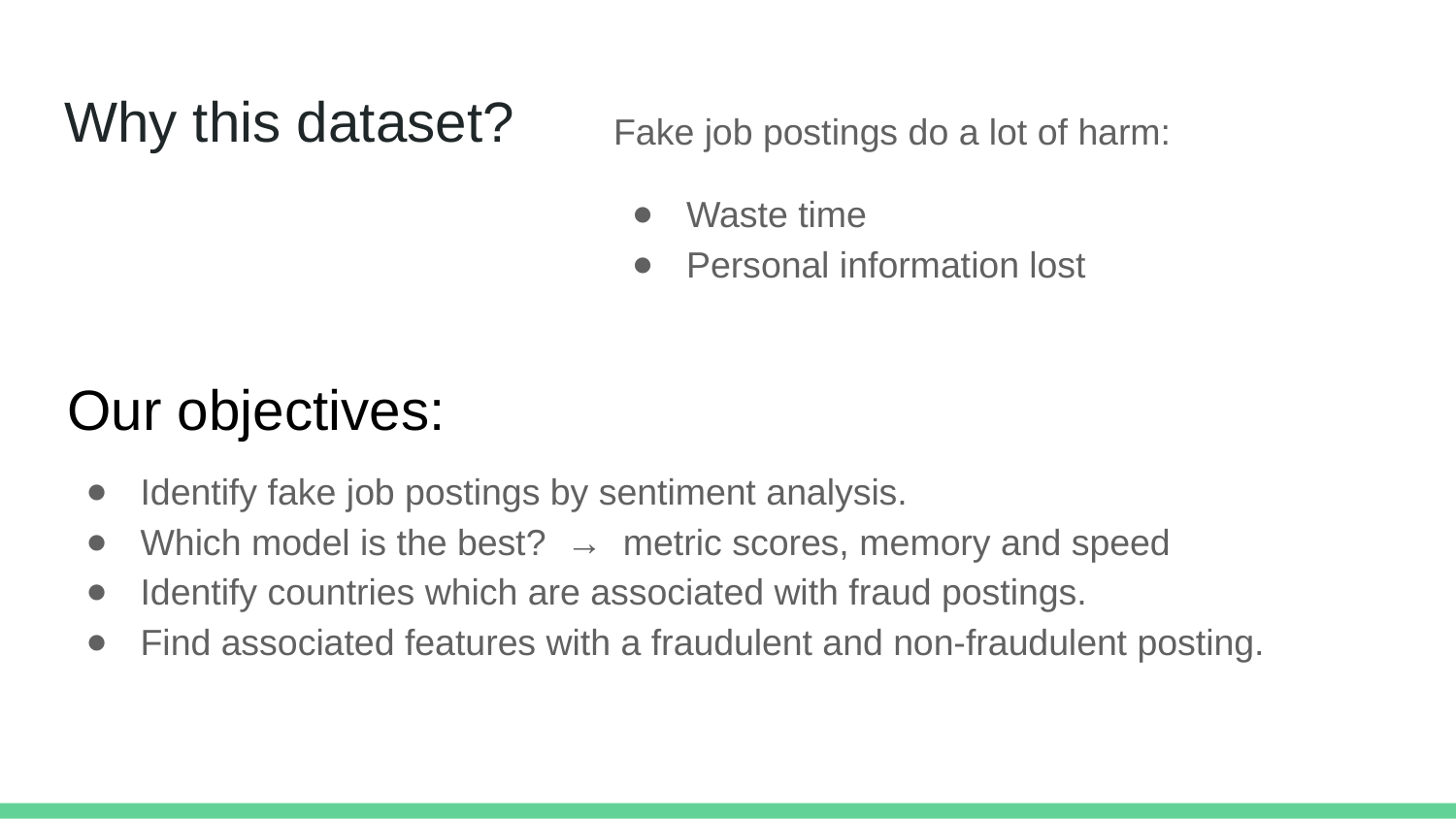

# Why this dataset?
Fake job postings do a lot of harm:
Waste time
Personal information lost
Our objectives:
Identify fake job postings by sentiment analysis.
Which model is the best?  →  metric scores, memory and speed
Identify countries which are associated with fraud postings.
Find associated features with a fraudulent and non-fraudulent posting.